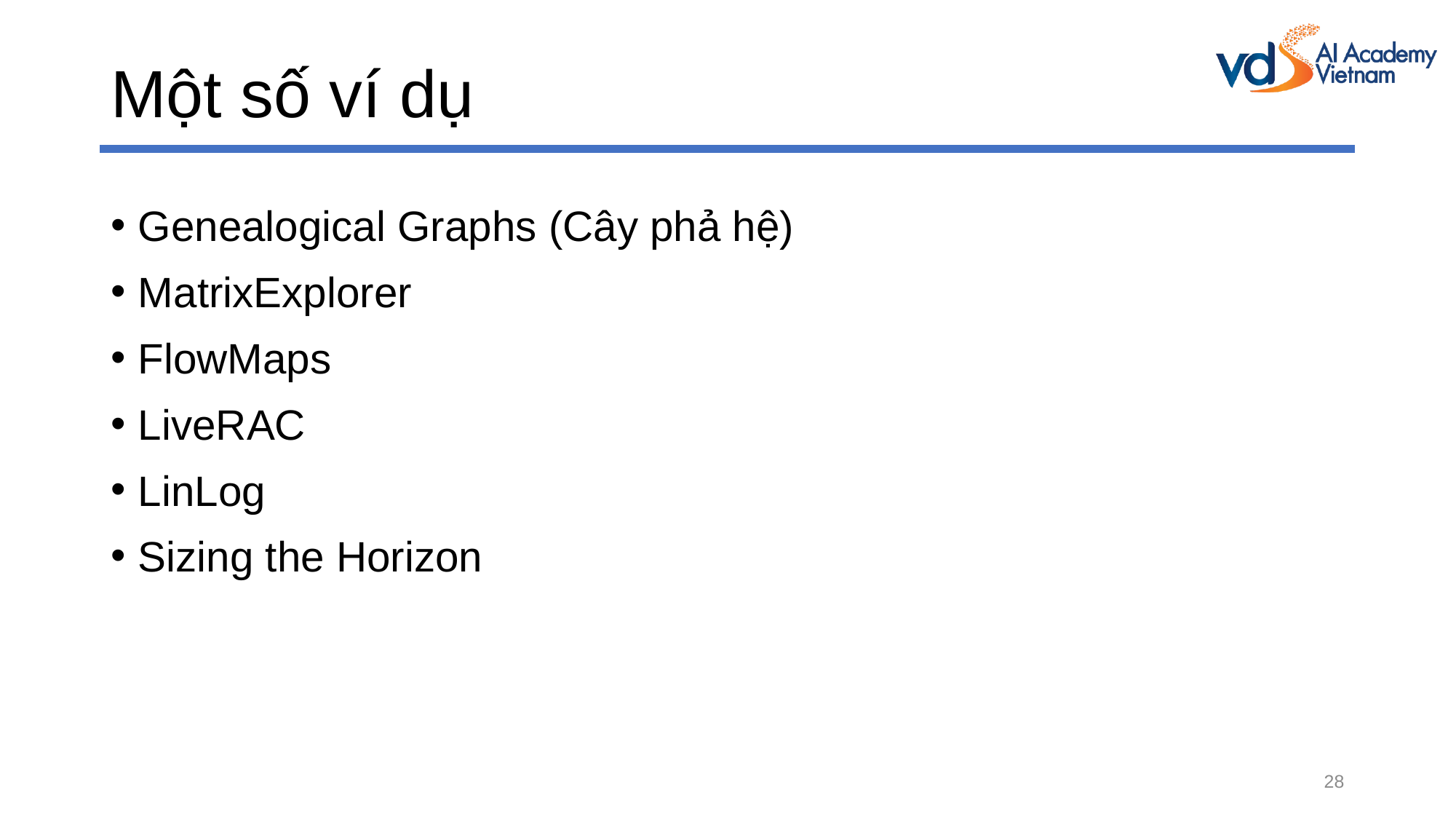

# Một số ví dụ
Genealogical Graphs (Cây phả hệ)
MatrixExplorer
FlowMaps
LiveRAC
LinLog
Sizing the Horizon
28